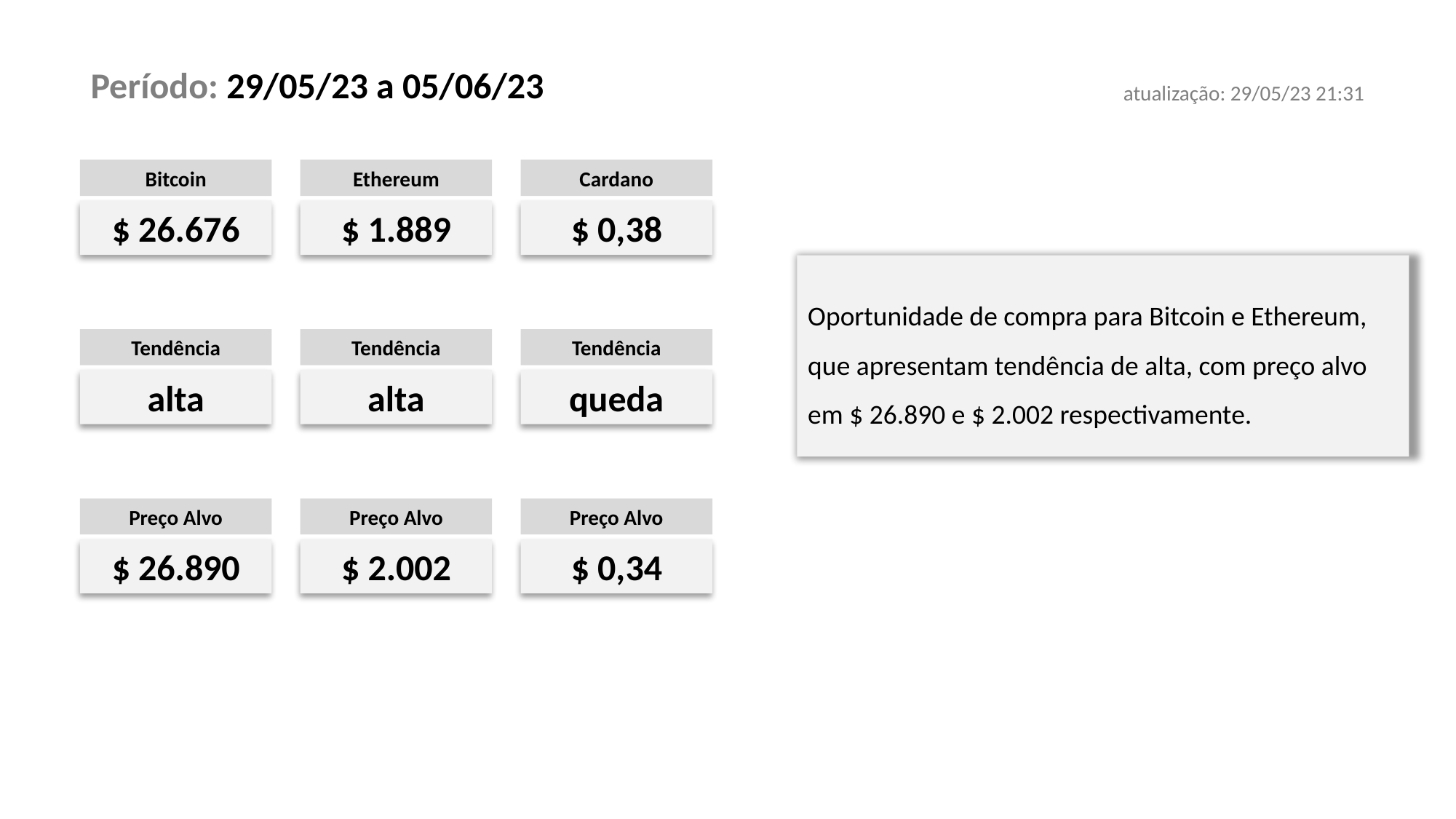

Período: 29/05/23 a 05/06/23
atualização: 29/05/23 21:31
Bitcoin
$ 26.676
Ethereum
$ 1.889
Cardano
$ 0,38
Oportunidade de compra para Bitcoin e Ethereum, que apresentam tendência de alta, com preço alvo em $ 26.890 e $ 2.002 respectivamente.
Tendência
alta
Tendência
alta
Tendência
queda
Preço Alvo
$ 26.890
Preço Alvo
$ 2.002
Preço Alvo
$ 0,34